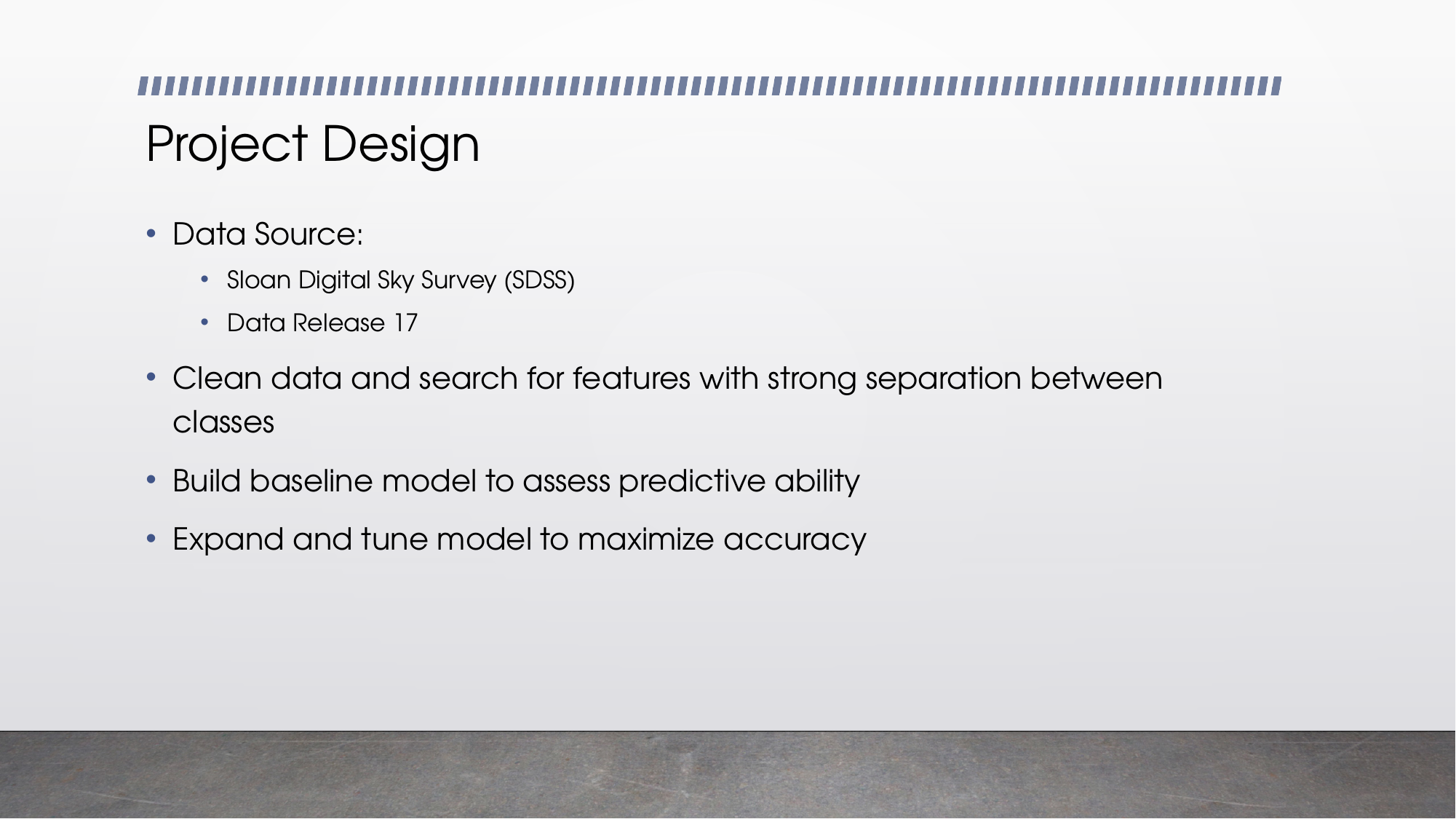

# Project Design
Data Source:
Sloan Digital Sky Survey (SDSS)
Data Release 17
Clean data and search for features with strong separation between classes
Build baseline model to assess predictive ability
Expand and tune model to maximize accuracy